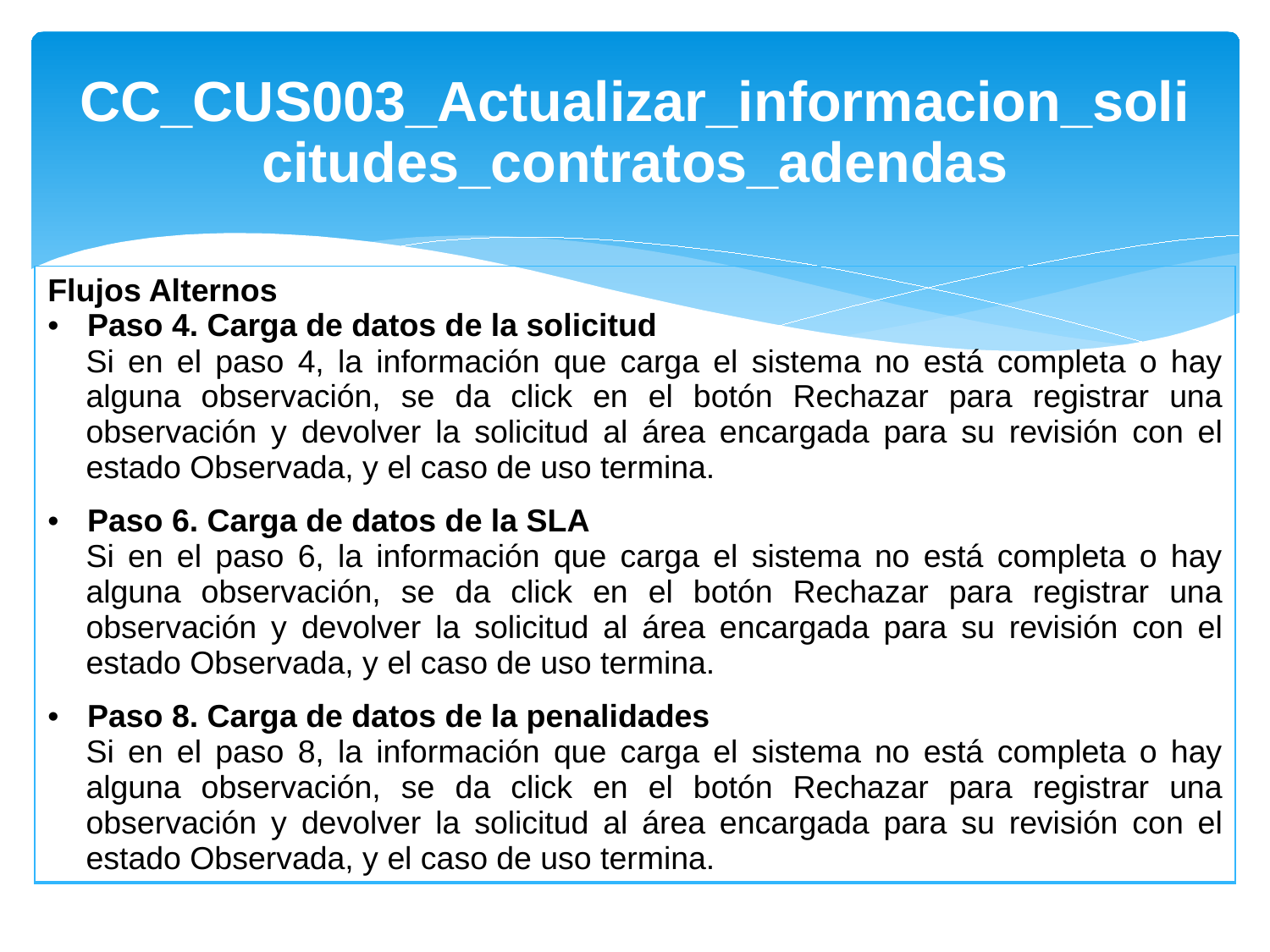

CC_CUS003_Actualizar_informacion_solicitudes_contratos_adendas
| Flujos Alternos Paso 4. Carga de datos de la solicitud Si en el paso 4, la información que carga el sistema no está completa o hay alguna observación, se da click en el botón Rechazar para registrar una observación y devolver la solicitud al área encargada para su revisión con el estado Observada, y el caso de uso termina. Paso 6. Carga de datos de la SLA Si en el paso 6, la información que carga el sistema no está completa o hay alguna observación, se da click en el botón Rechazar para registrar una observación y devolver la solicitud al área encargada para su revisión con el estado Observada, y el caso de uso termina. Paso 8. Carga de datos de la penalidades Si en el paso 8, la información que carga el sistema no está completa o hay alguna observación, se da click en el botón Rechazar para registrar una observación y devolver la solicitud al área encargada para su revisión con el estado Observada, y el caso de uso termina. |
| --- |